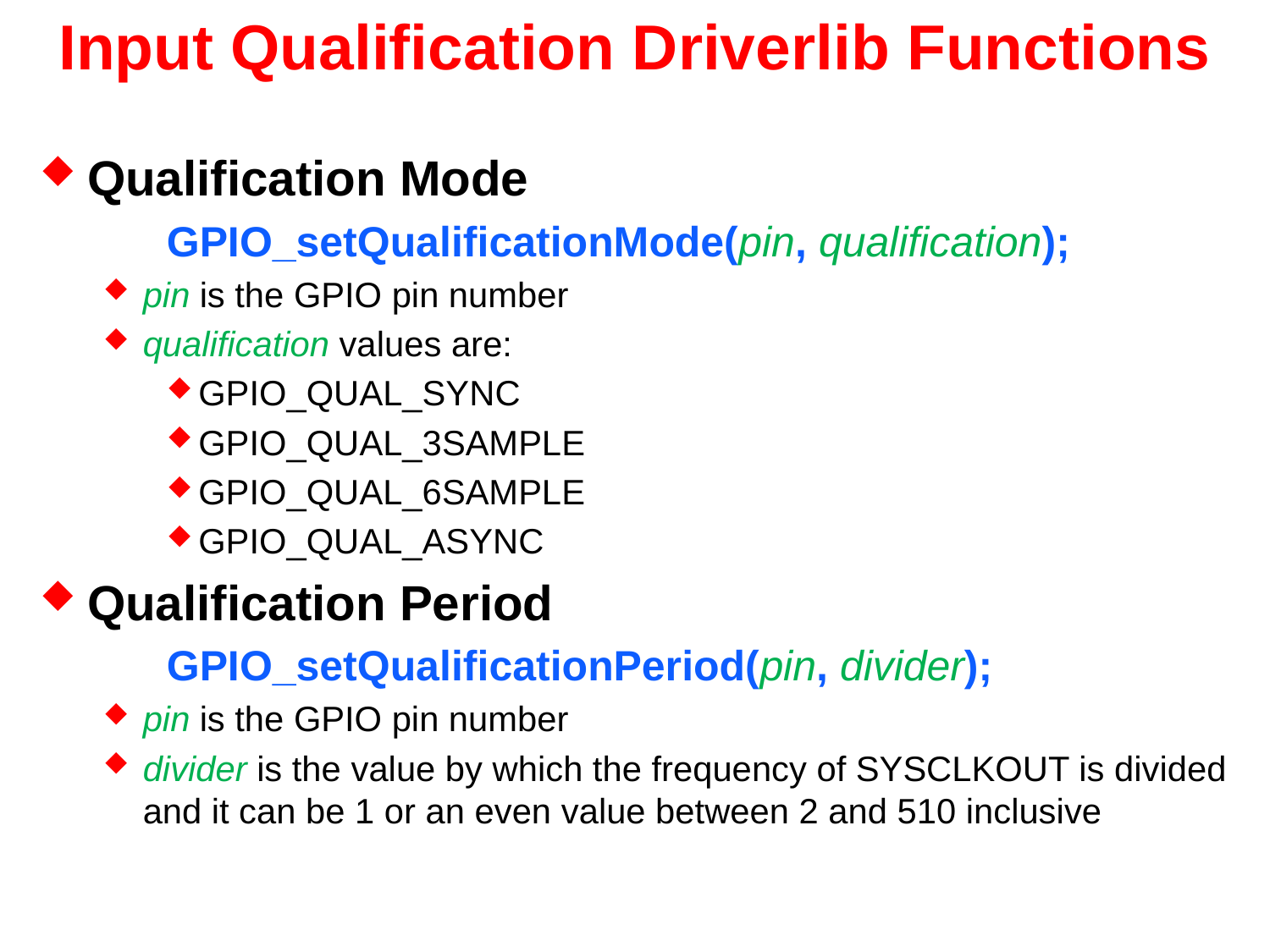

# Input Qualification Driverlib Functions
Qualification Mode
	GPIO_setQualificationMode(pin, qualification);
pin is the GPIO pin number
qualification values are:
GPIO_QUAL_SYNC
GPIO_QUAL_3SAMPLE
GPIO_QUAL_6SAMPLE
GPIO_QUAL_ASYNC
Qualification Period
	GPIO_setQualificationPeriod(pin, divider);
pin is the GPIO pin number
divider is the value by which the frequency of SYSCLKOUT is divided and it can be 1 or an even value between 2 and 510 inclusive